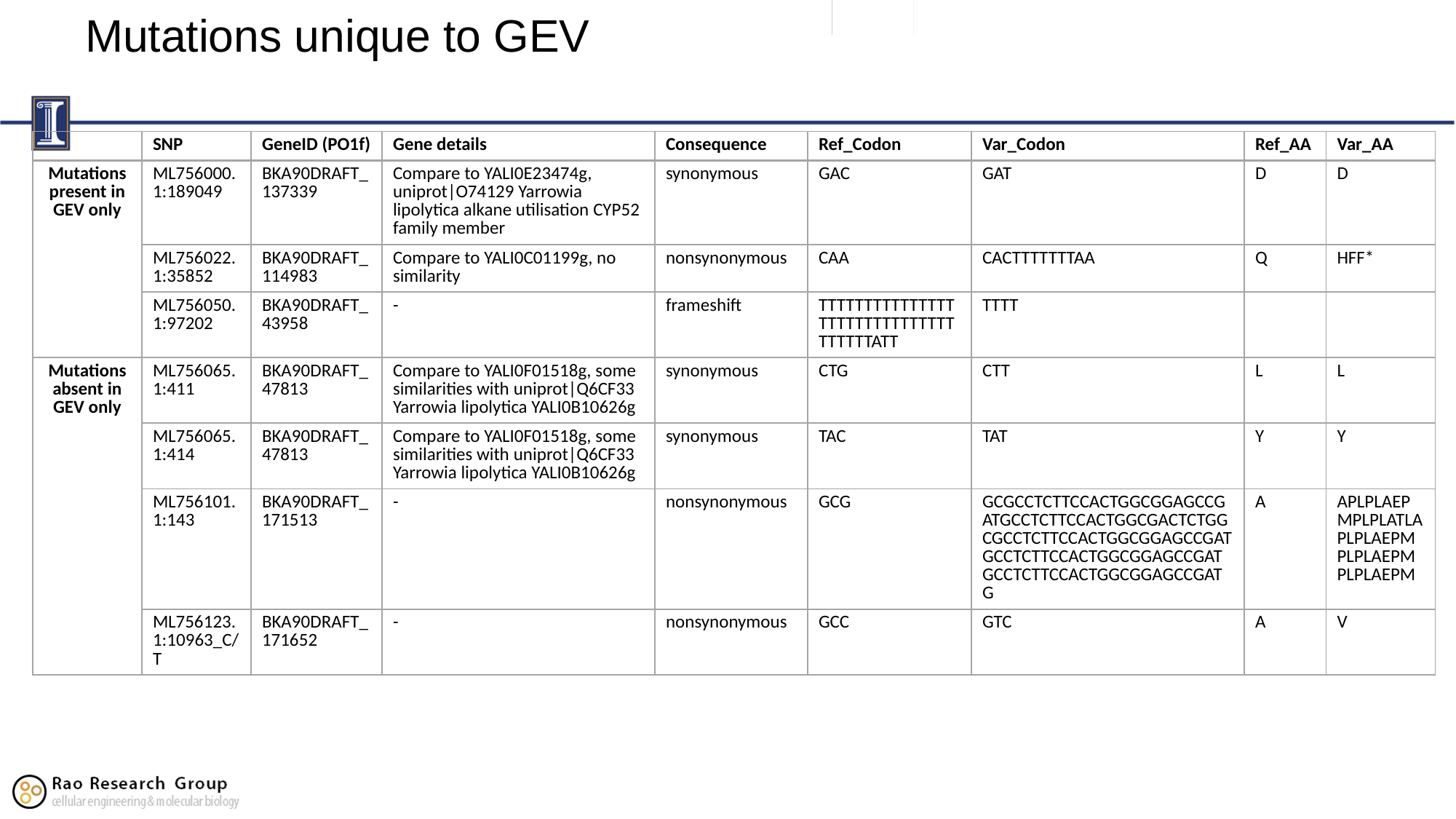

# Mutations unique to GEV
|  | SNP | GeneID (PO1f) | Gene details | Consequence | Ref\_Codon | Var\_Codon | Ref\_AA | Var\_AA |
| --- | --- | --- | --- | --- | --- | --- | --- | --- |
| Mutations present in GEV only | ML756000.1:189049 | BKA90DRAFT\_137339 | Compare to YALI0E23474g, uniprot|O74129 Yarrowia lipolytica alkane utilisation CYP52 family member | synonymous | GAC | GAT | D | D |
|  | ML756022.1:35852 | BKA90DRAFT\_114983 | Compare to YALI0C01199g, no similarity | nonsynonymous | CAA | CACTTTTTTTAA | Q | HFF\* |
|  | ML756050.1:97202 | BKA90DRAFT\_43958 | - | frameshift | TTTTTTTTTTTTTTTTTTTTTTTTTTTTTTTTTTTTATT | TTTT |  |  |
| Mutations absent in GEV only | ML756065.1:411 | BKA90DRAFT\_47813 | Compare to YALI0F01518g, some similarities with uniprot|Q6CF33 Yarrowia lipolytica YALI0B10626g | synonymous | CTG | CTT | L | L |
|  | ML756065.1:414 | BKA90DRAFT\_47813 | Compare to YALI0F01518g, some similarities with uniprot|Q6CF33 Yarrowia lipolytica YALI0B10626g | synonymous | TAC | TAT | Y | Y |
|  | ML756101.1:143 | BKA90DRAFT\_171513 | - | nonsynonymous | GCG | GCGCCTCTTCCACTGGCGGAGCCGATGCCTCTTCCACTGGCGACTCTGGCGCCTCTTCCACTGGCGGAGCCGATGCCTCTTCCACTGGCGGAGCCGATGCCTCTTCCACTGGCGGAGCCGATG | A | APLPLAEPMPLPLATLAPLPLAEPMPLPLAEPMPLPLAEPM |
|  | ML756123.1:10963\_C/T | BKA90DRAFT\_171652 | - | nonsynonymous | GCC | GTC | A | V |